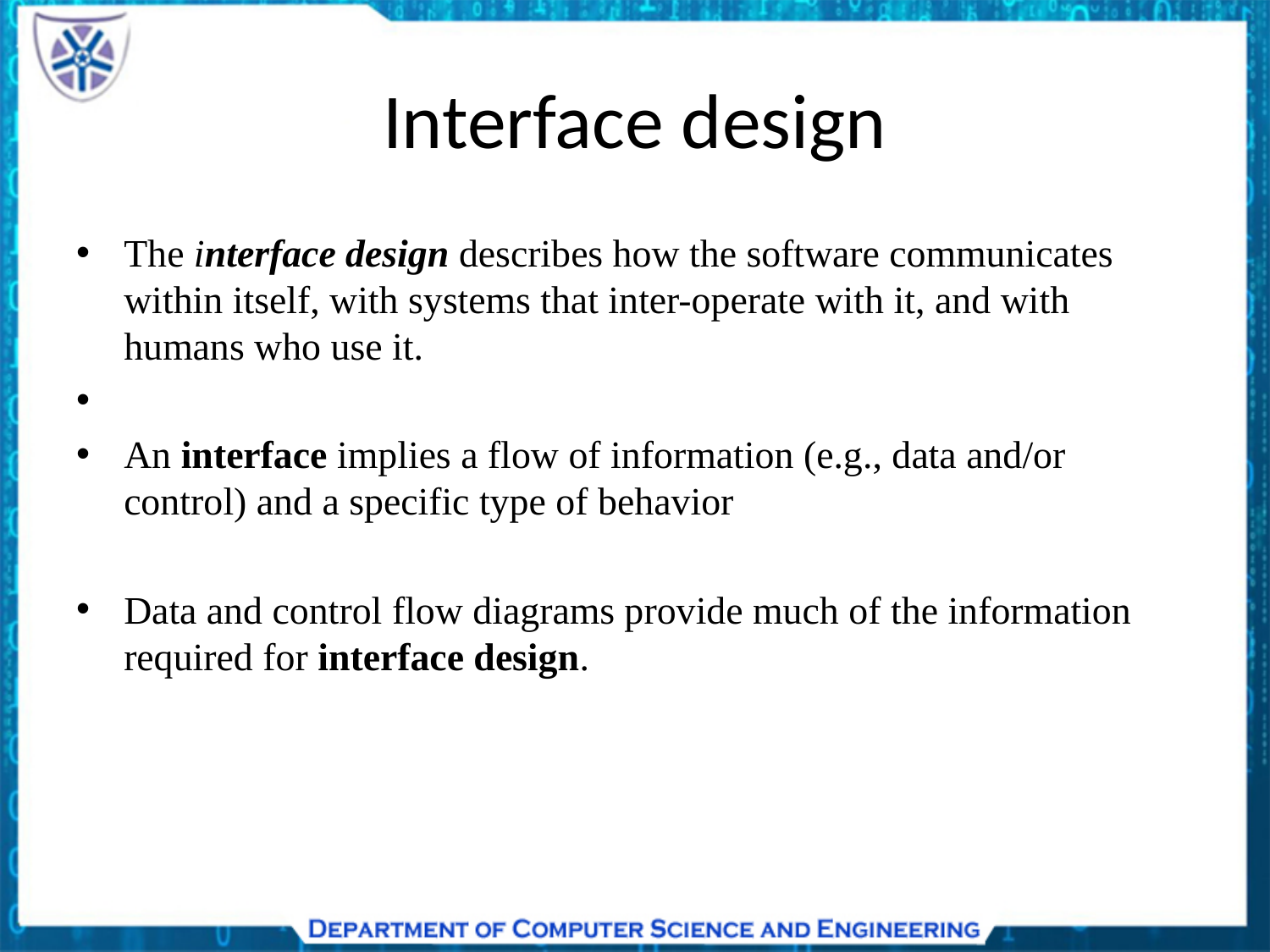

# Interface design
The interface design describes how the software communicates within itself, with systems that inter-operate with it, and with humans who use it.

An interface implies a flow of information (e.g., data and/or control) and a specific type of behavior

Data and control flow diagrams provide much of the information required for interface design.